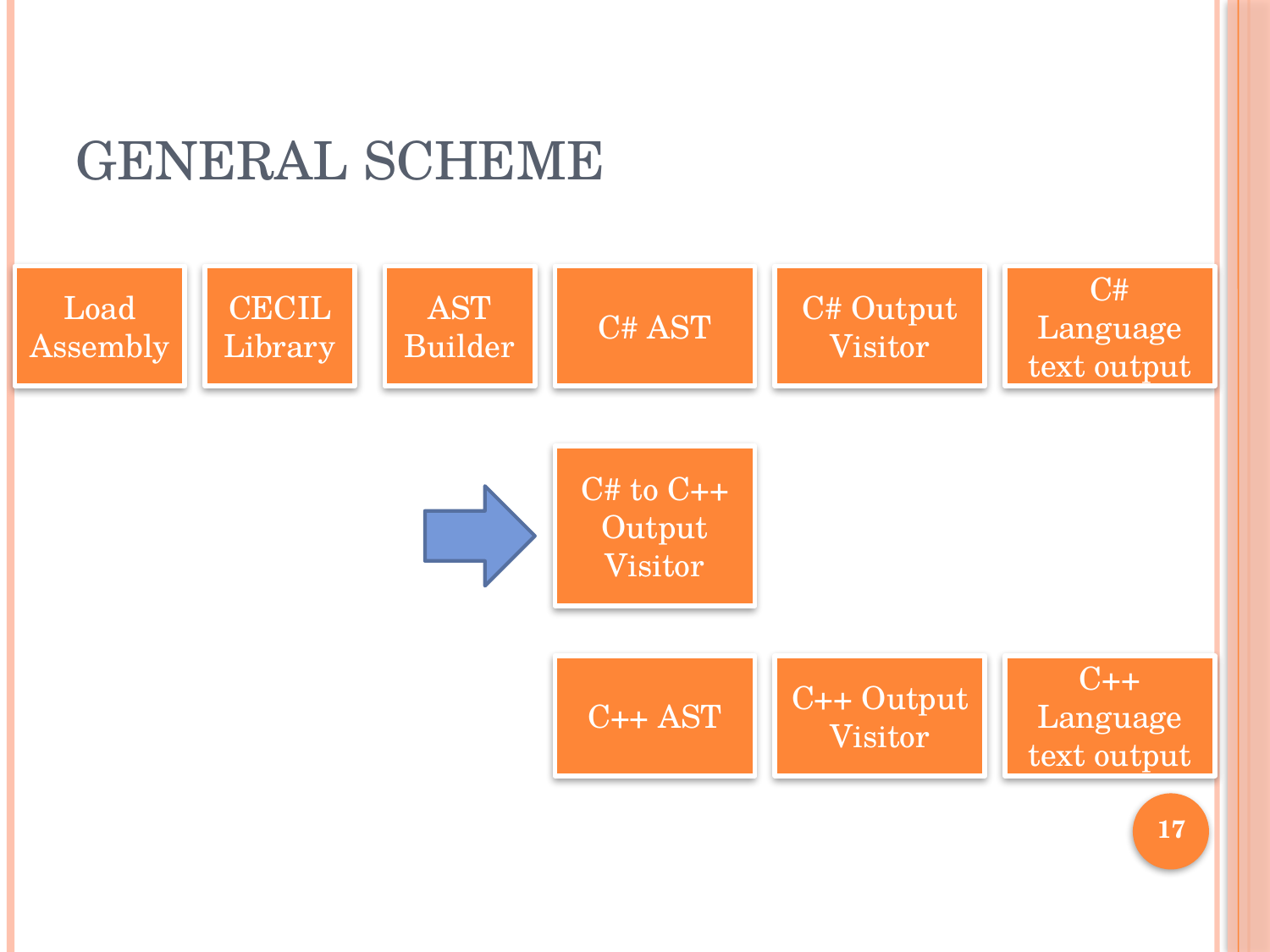

# General scheme
Load Assembly
CECIL Library
AST Builder
C# AST
C# Output Visitor
C# Language text output
C# to C++ Output Visitor

C++ AST
C++ Output Visitor
C++ Language text output
17